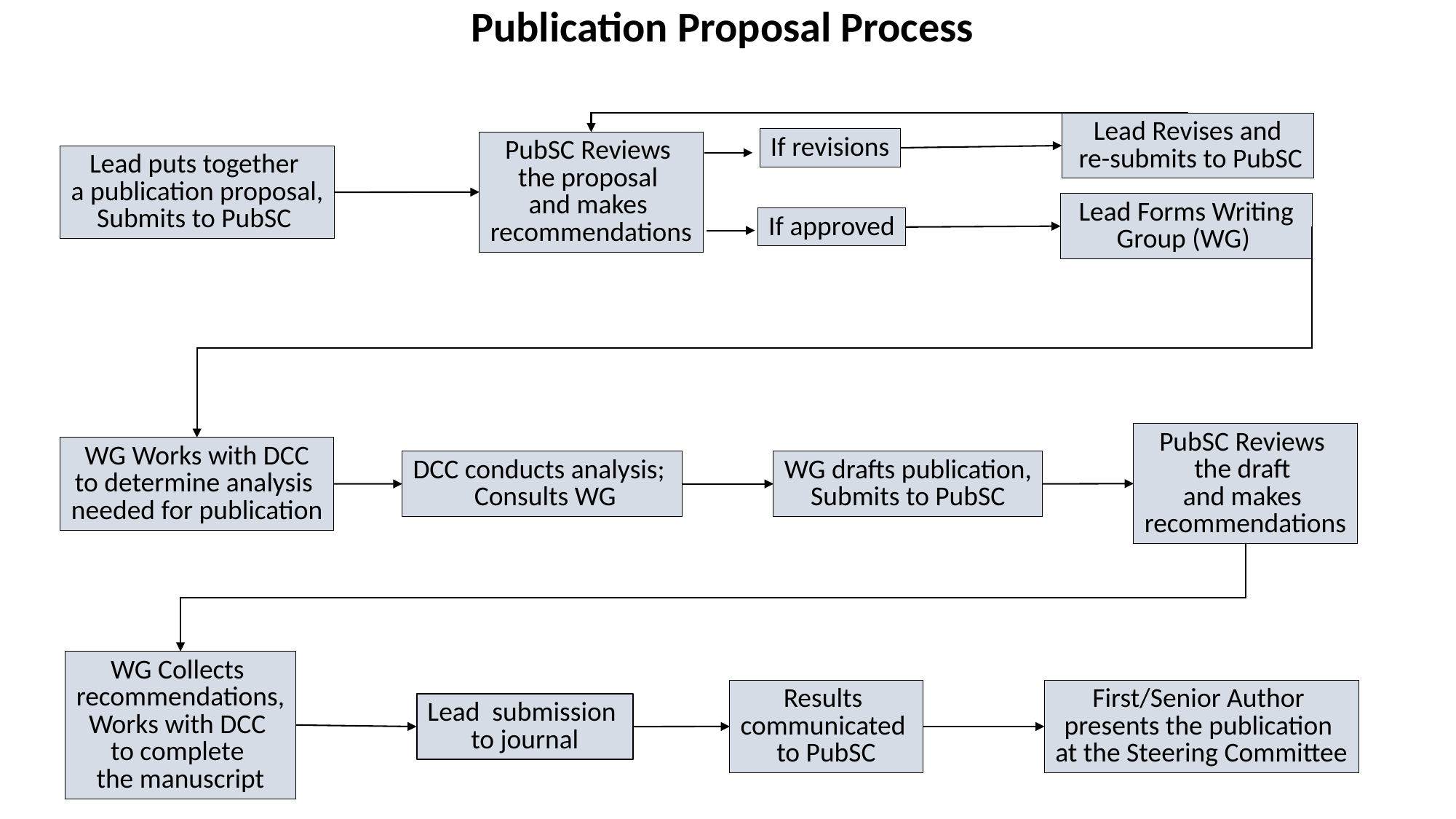

Publication Proposal Process

Lead Revises and
 re-submits to PubSC
If revisions
PubSC Reviews
the proposal
and makes
recommendations
Lead puts together
a publication proposal,
Submits to PubSC
Lead Forms Writing Group (WG)
If approved
PubSC Reviews
the draft
and makes
recommendations
WG Works with DCC
to determine analysis
needed for publication
DCC conducts analysis;
 Consults WG
WG drafts publication,
Submits to PubSC
WG Collects
recommendations,
Works with DCC
to complete
the manuscript
Results
communicated
to PubSC
First/Senior Author
presents the publication
at the Steering Committee
Lead  submission
to journal